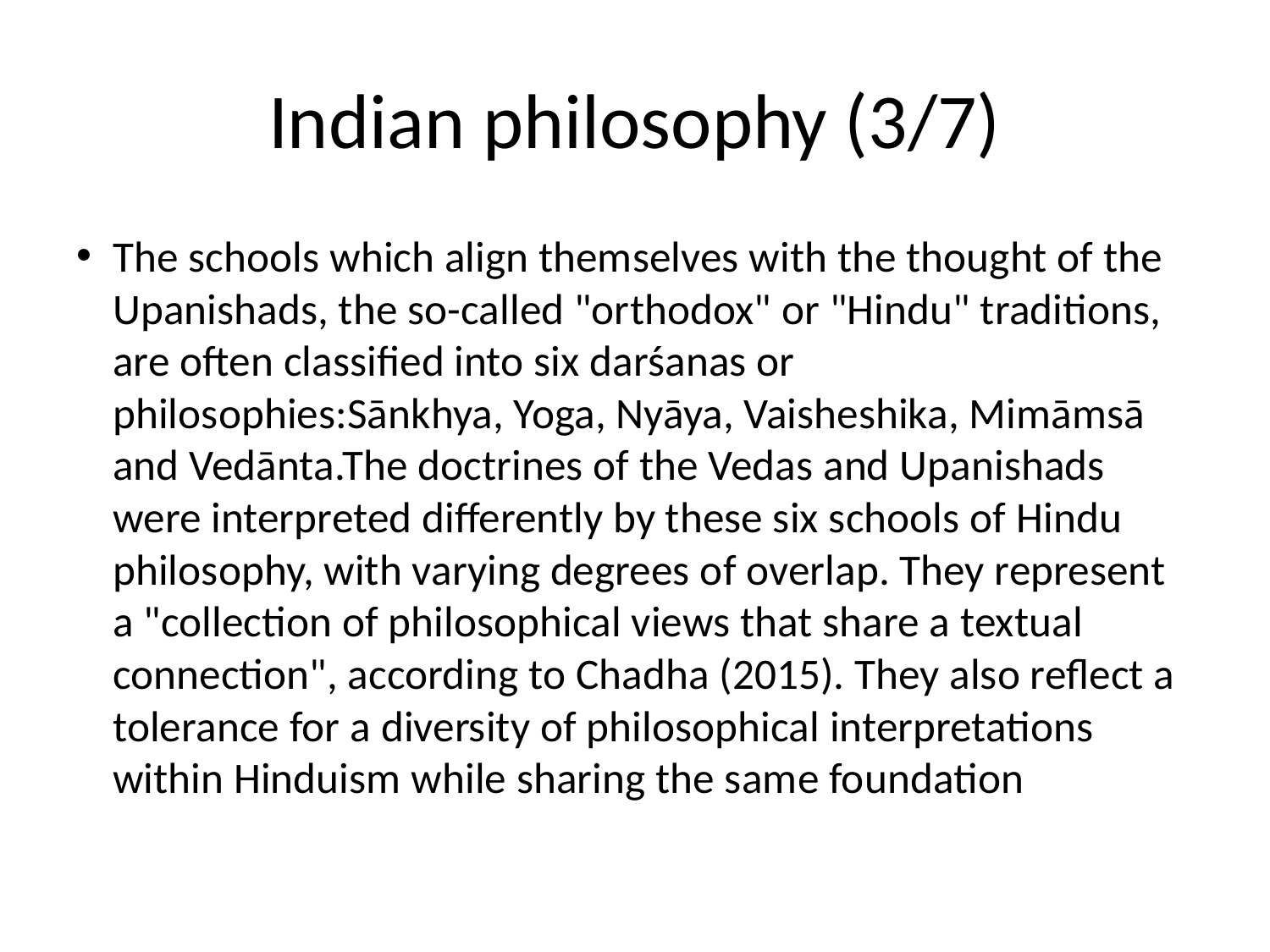

# Indian philosophy (3/7)
The schools which align themselves with the thought of the Upanishads, the so-called "orthodox" or "Hindu" traditions, are often classified into six darśanas or philosophies:Sānkhya, Yoga, Nyāya, Vaisheshika, Mimāmsā and Vedānta.The doctrines of the Vedas and Upanishads were interpreted differently by these six schools of Hindu philosophy, with varying degrees of overlap. They represent a "collection of philosophical views that share a textual connection", according to Chadha (2015). They also reflect a tolerance for a diversity of philosophical interpretations within Hinduism while sharing the same foundation